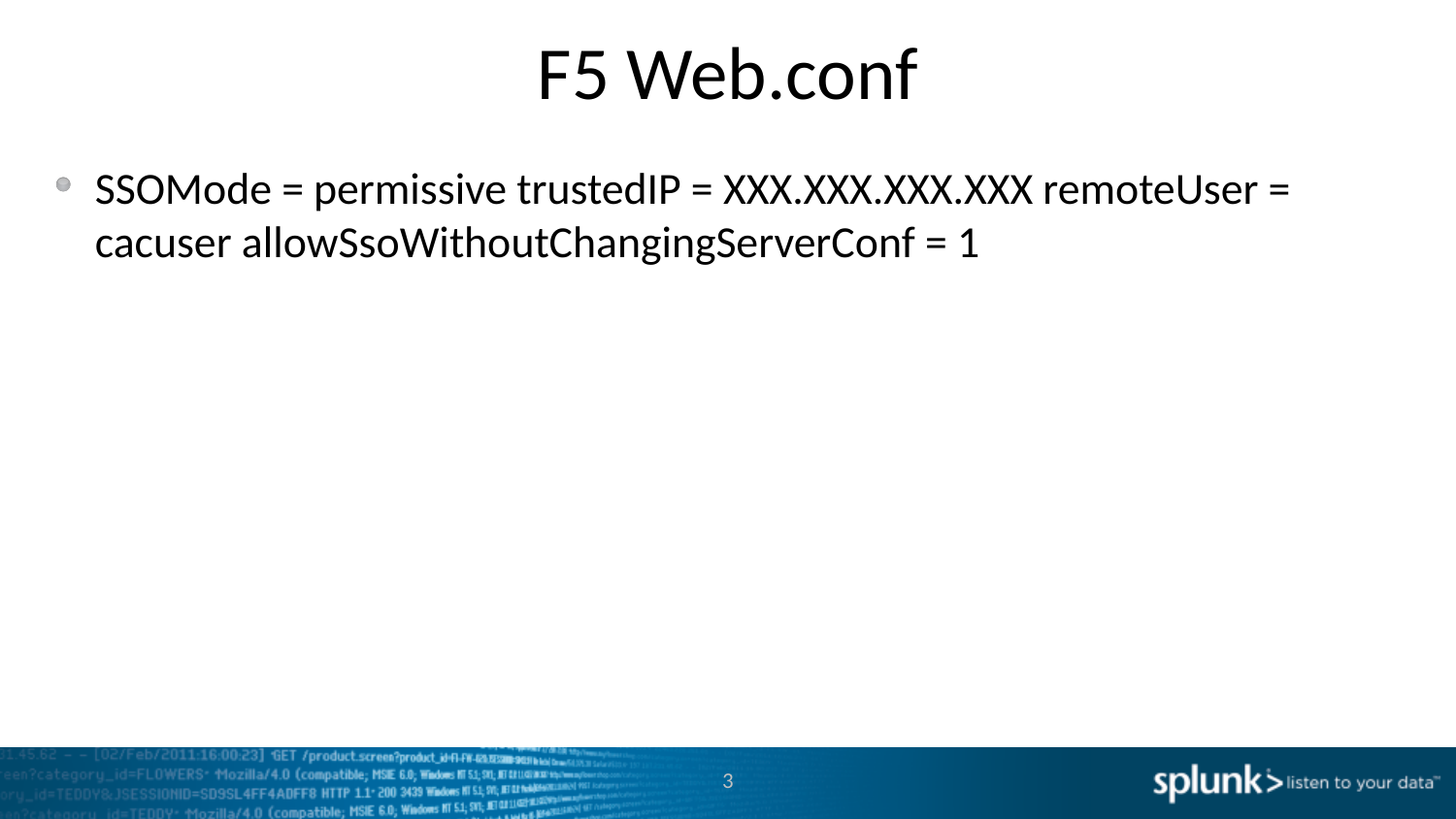

# F5 Web.conf
SSOMode = permissive trustedIP = XXX.XXX.XXX.XXX remoteUser = cacuser allowSsoWithoutChangingServerConf = 1
3